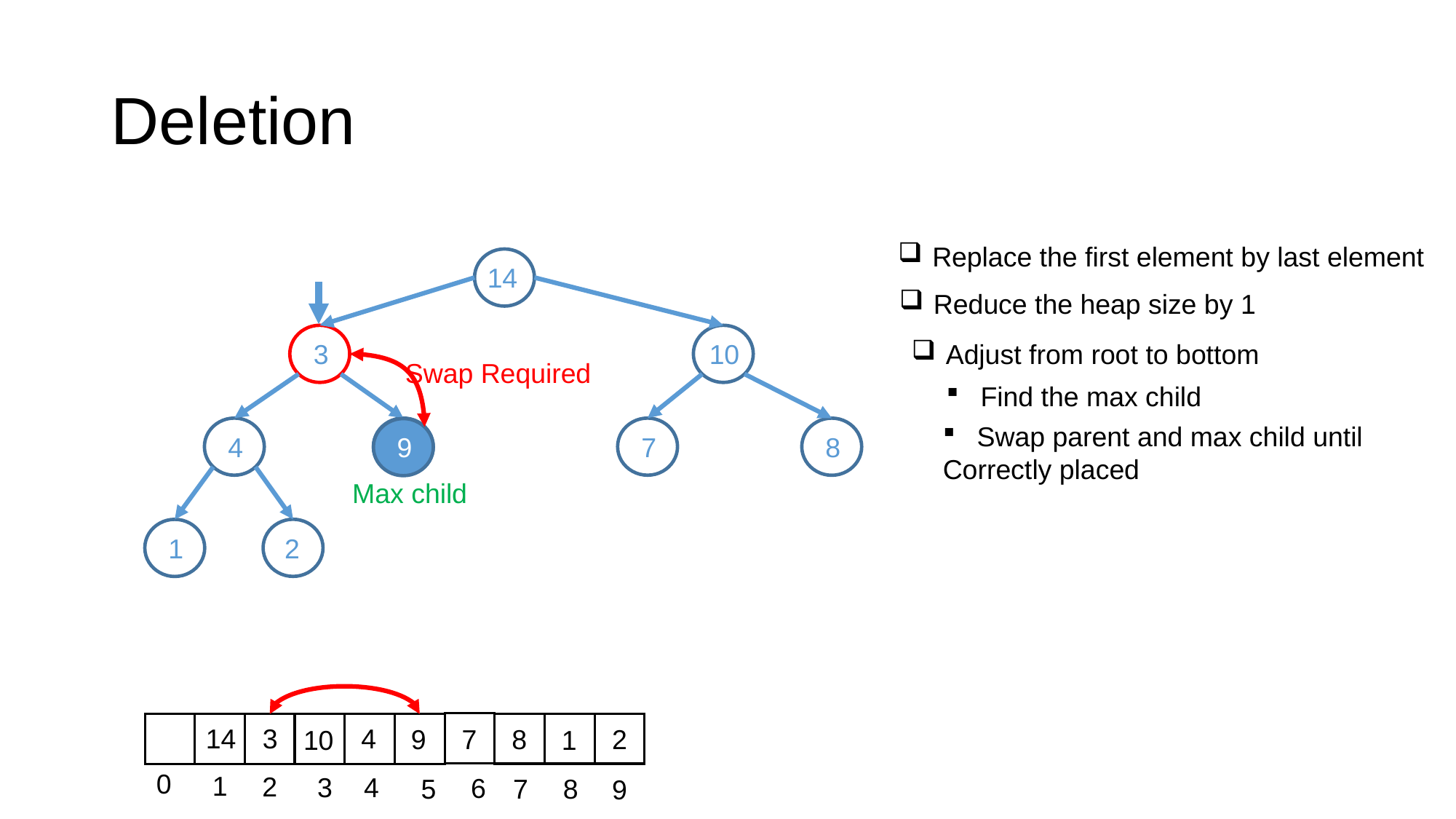

# Deletion
Replace the first element by last element

14
Reduce the heap size by 1

3

10
Adjust from root to bottom
Swap Required
Find the max child
Swap parent and max child until
Correctly placed

4

9

7

8

9
Max child

2

1

14
4
3
7
8
9
2
10
1
0
1
2
3
4
6
7
8
5
9